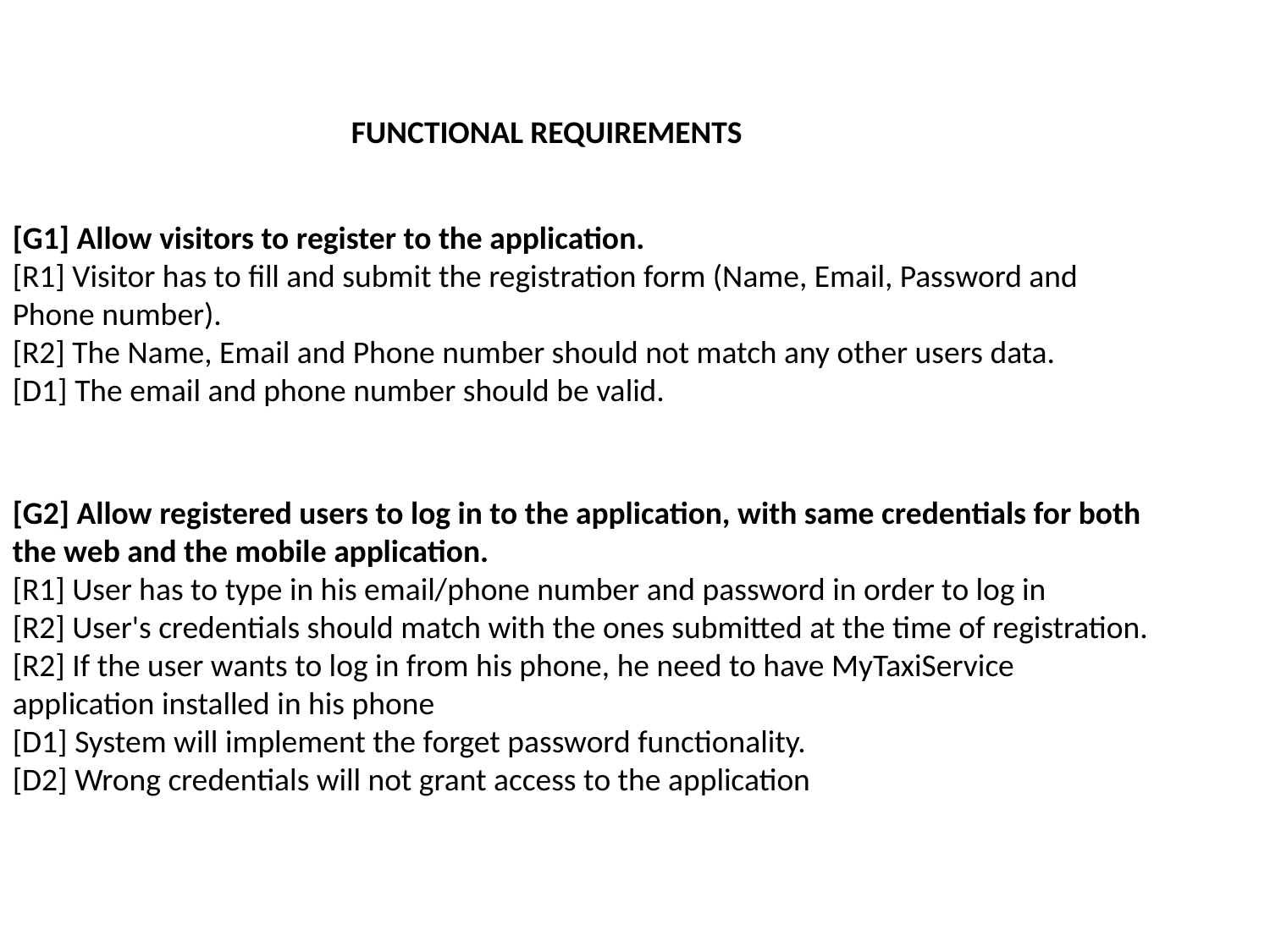

FUNCTIONAL REQUIREMENTS
[G1] Allow visitors to register to the application.
[R1] Visitor has to fill and submit the registration form (Name, Email, Password and
Phone number).
[R2] The Name, Email and Phone number should not match any other users data.
[D1] The email and phone number should be valid.

[G2] Allow registered users to log in to the application, with same credentials for both
the web and the mobile application.
[R1] User has to type in his email/phone number and password in order to log in
[R2] User's credentials should match with the ones submitted at the time of registration.
[R2] If the user wants to log in from his phone, he need to have MyTaxiService
application installed in his phone
[D1] System will implement the forget password functionality.
[D2] Wrong credentials will not grant access to the application